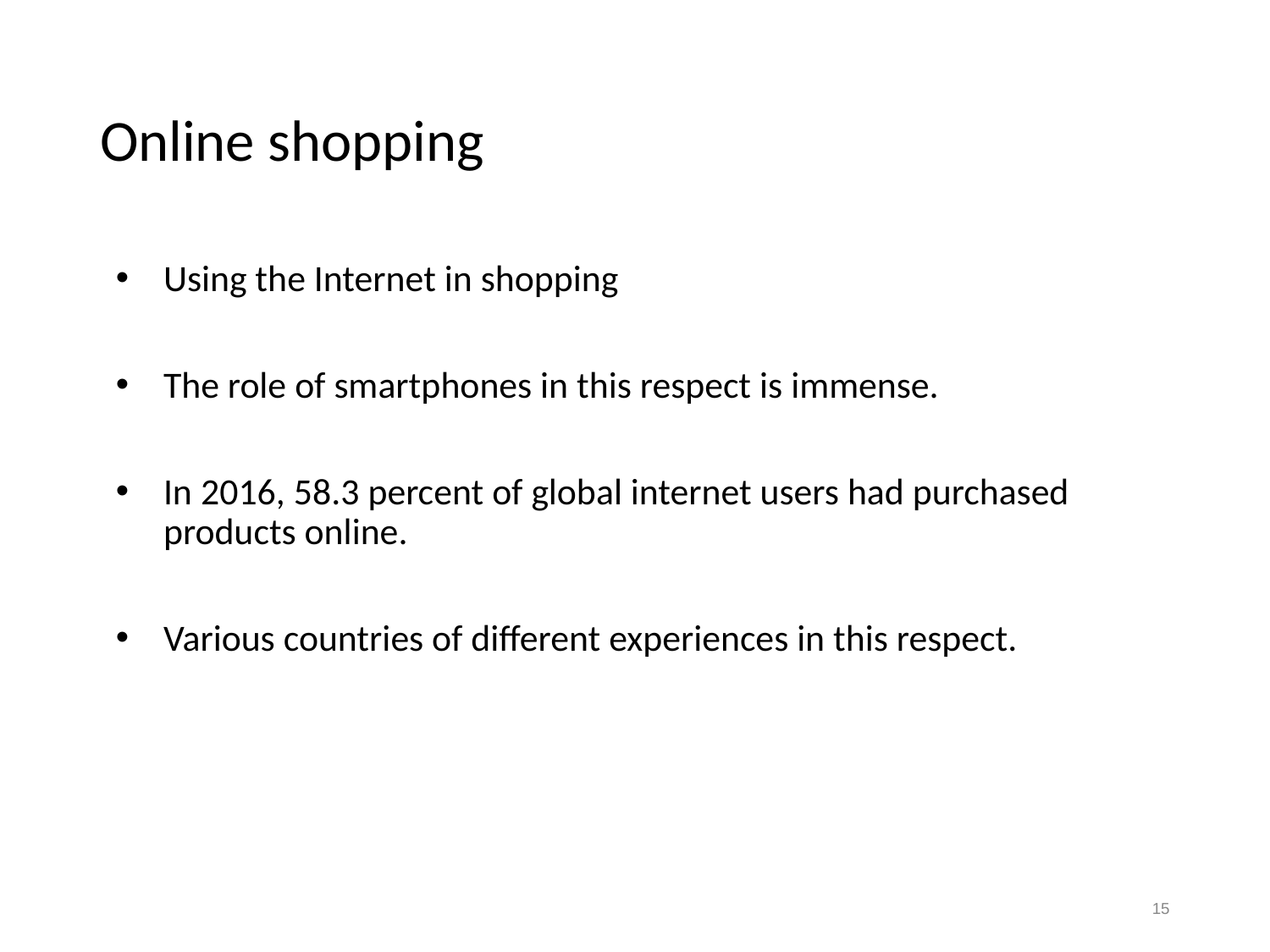

# Online shopping
Using the Internet in shopping

The role of smartphones in this respect is immense.

In 2016, 58.3 percent of global internet users had purchased products online.

Various countries of different experiences in this respect.
15